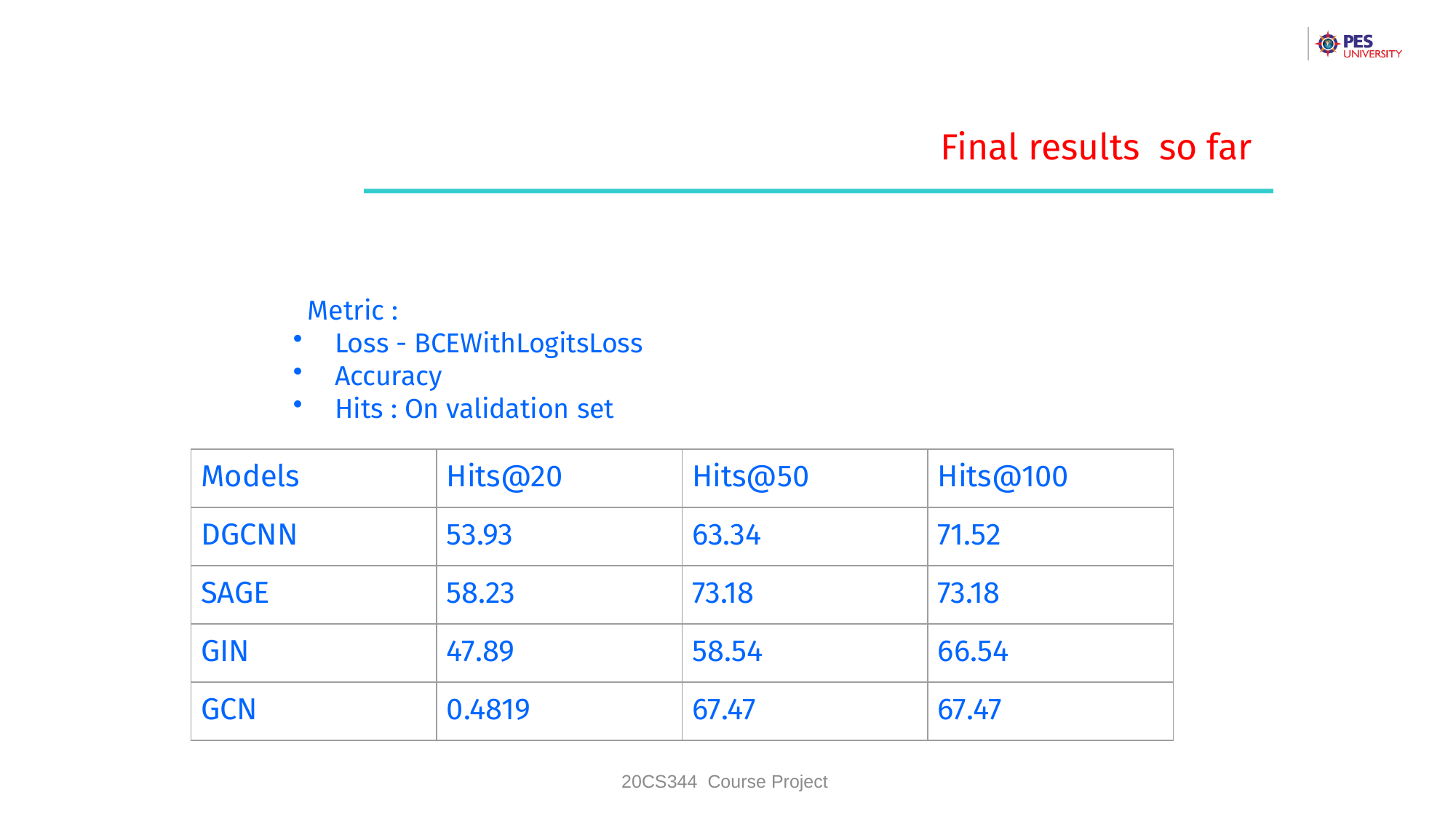

Final results  so far

Metric :
Loss - BCEWithLogitsLoss
Accuracy
Hits : On validation set
| Models | Hits@20 | Hits@50 | Hits@100 |
| --- | --- | --- | --- |
| DGCNN | 53.93 | 63.34 | 71.52 |
| SAGE | 58.23 | 73.18 | 73.18 |
| GIN | 47.89 | 58.54 | 66.54 |
| GCN | 0.4819 | 67.47 | 67.47 |
20CS344  Course Project
21